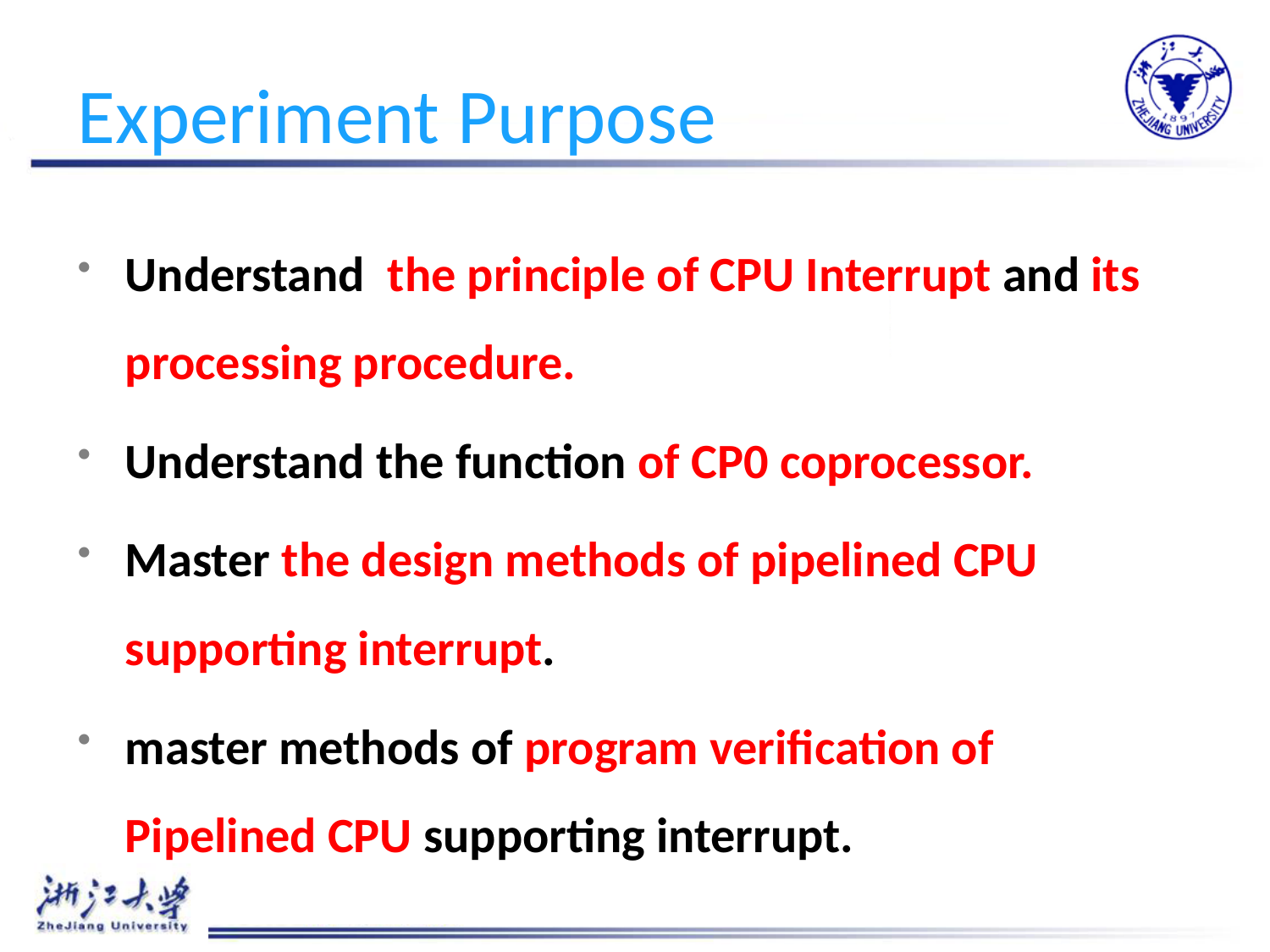

# Experiment Purpose
Understand  the principle of CPU Interrupt and its processing procedure.
Understand the function of CP0 coprocessor.
Master the design methods of pipelined CPU supporting interrupt.
master methods of program verification of Pipelined CPU supporting interrupt.